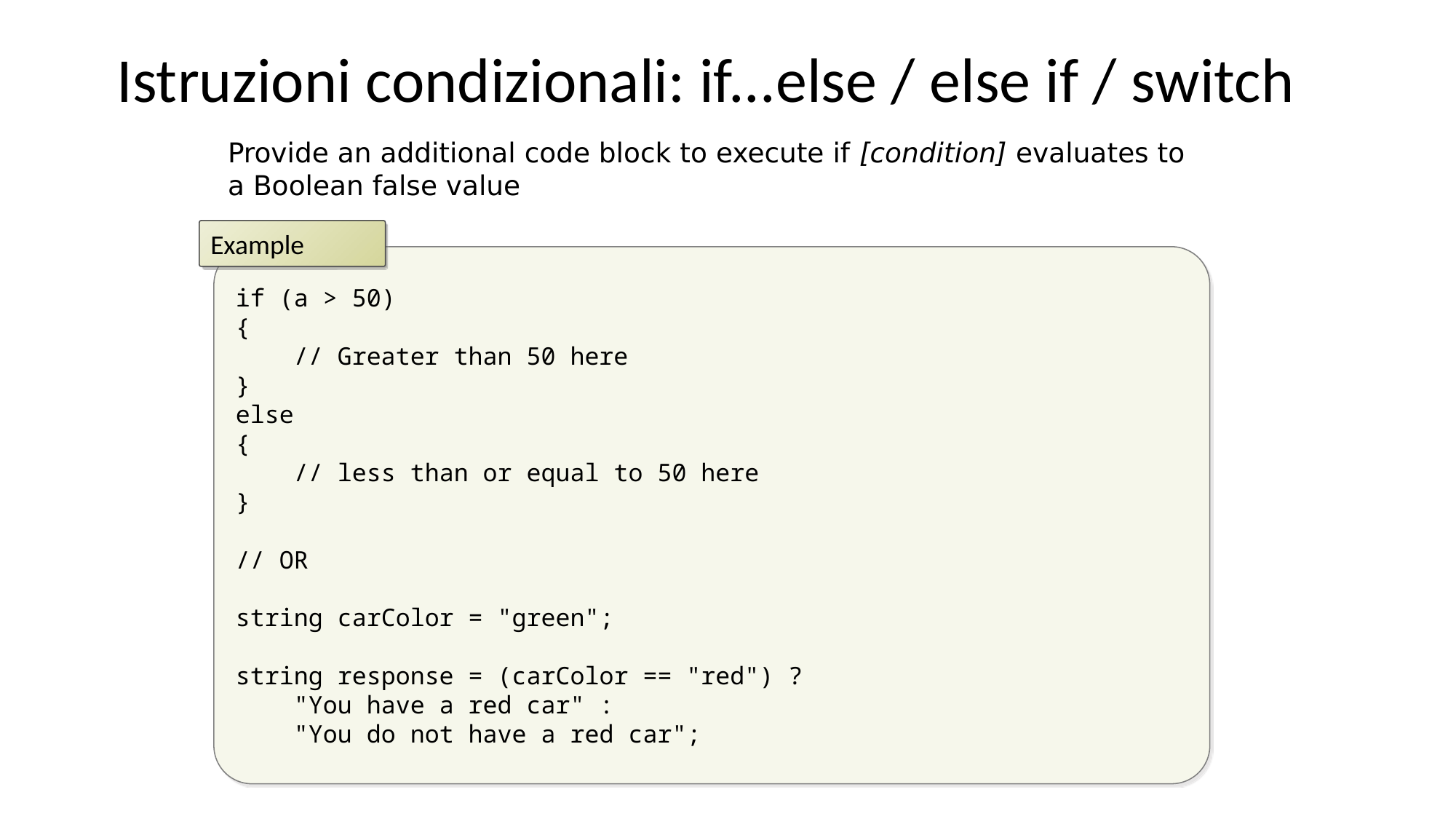

# Istruzioni condizionali: if...else / else if / switch
Provide an additional code block to execute if [condition] evaluates to a Boolean false value
Example
if (a > 50)
{
    // Greater than 50 here
}
else
{
    // less than or equal to 50 here
}

// OR

string carColor = "green";

string response = (carColor == "red") ?
    "You have a red car" :
    "You do not have a red car";